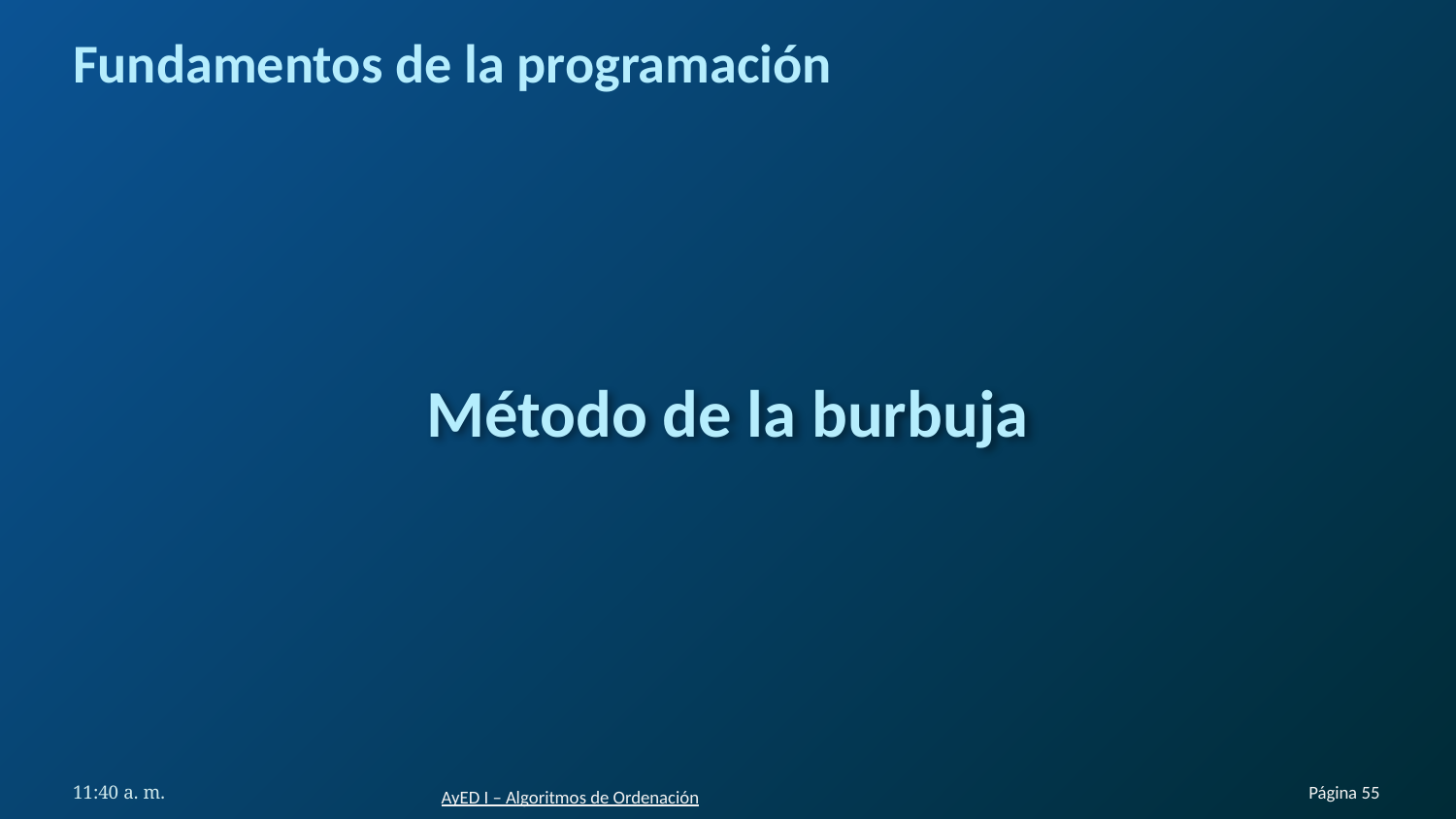

# Fundamentos de la programación
Método de la burbuja
11:40 a. m.
Página 55
AyED I – Algoritmos de Ordenación